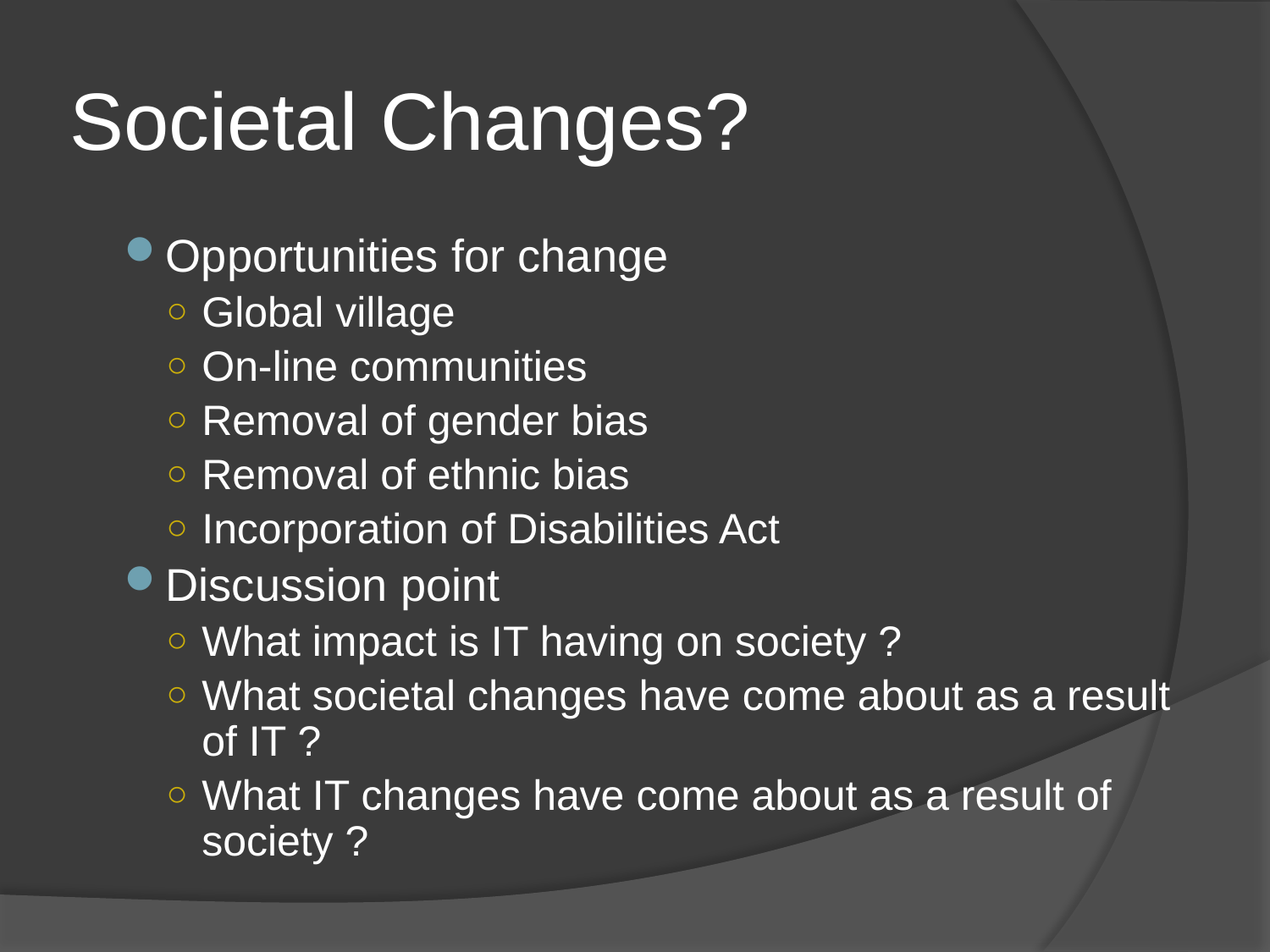

# Societal Changes?
Opportunities for change
Global village
On-line communities
Removal of gender bias
Removal of ethnic bias
Incorporation of Disabilities Act
Discussion point
What impact is IT having on society ?
What societal changes have come about as a result of IT ?
What IT changes have come about as a result of society ?